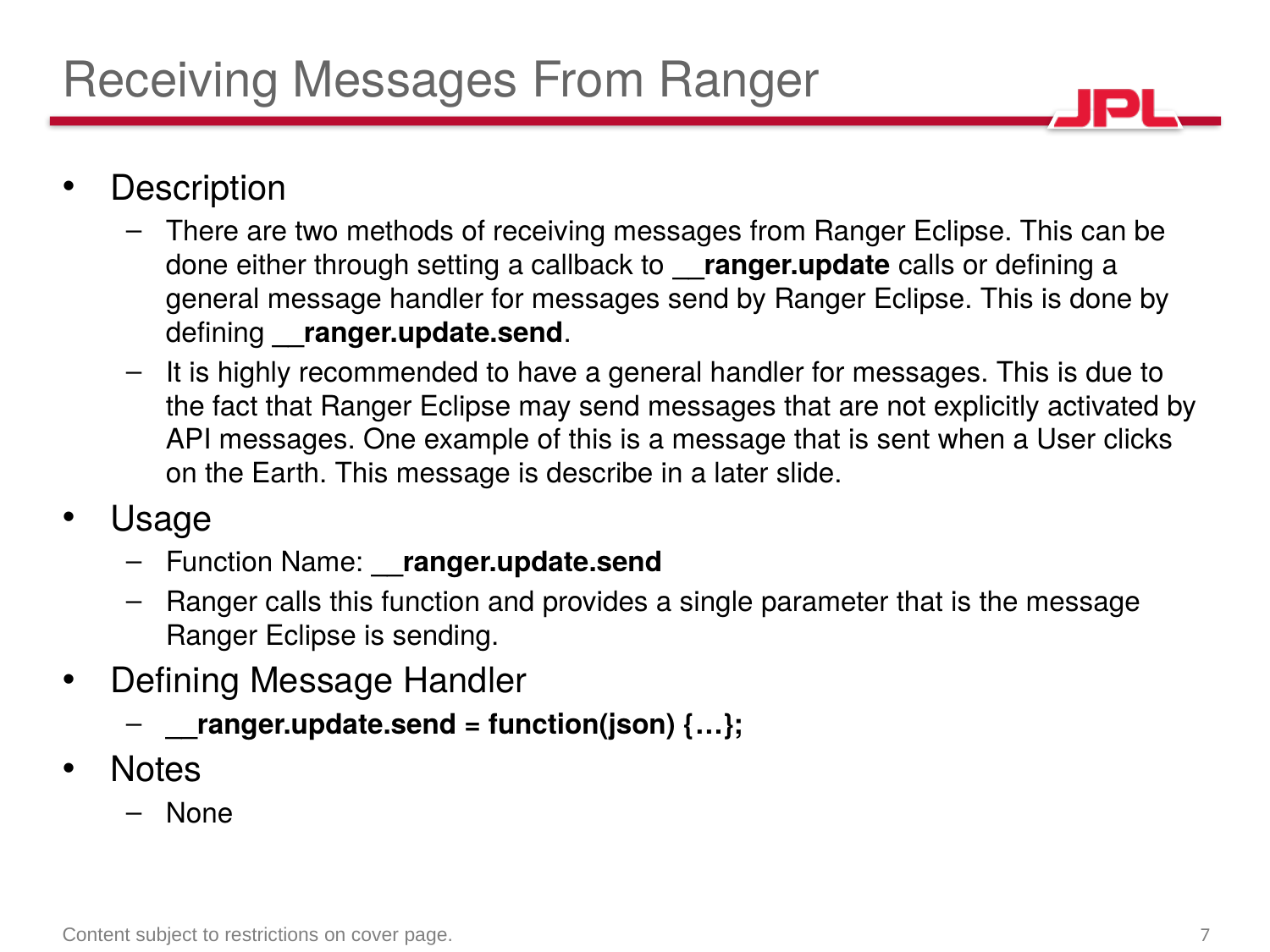

# Receiving Messages From Ranger
Description
There are two methods of receiving messages from Ranger Eclipse. This can be done either through setting a callback to __ranger.update calls or defining a general message handler for messages send by Ranger Eclipse. This is done by defining __ranger.update.send.
It is highly recommended to have a general handler for messages. This is due to the fact that Ranger Eclipse may send messages that are not explicitly activated by API messages. One example of this is a message that is sent when a User clicks on the Earth. This message is describe in a later slide.
Usage
Function Name: __ranger.update.send
Ranger calls this function and provides a single parameter that is the message Ranger Eclipse is sending.
Defining Message Handler
__ranger.update.send = function(json) {…};
Notes
None

Content subject to restrictions on cover page.